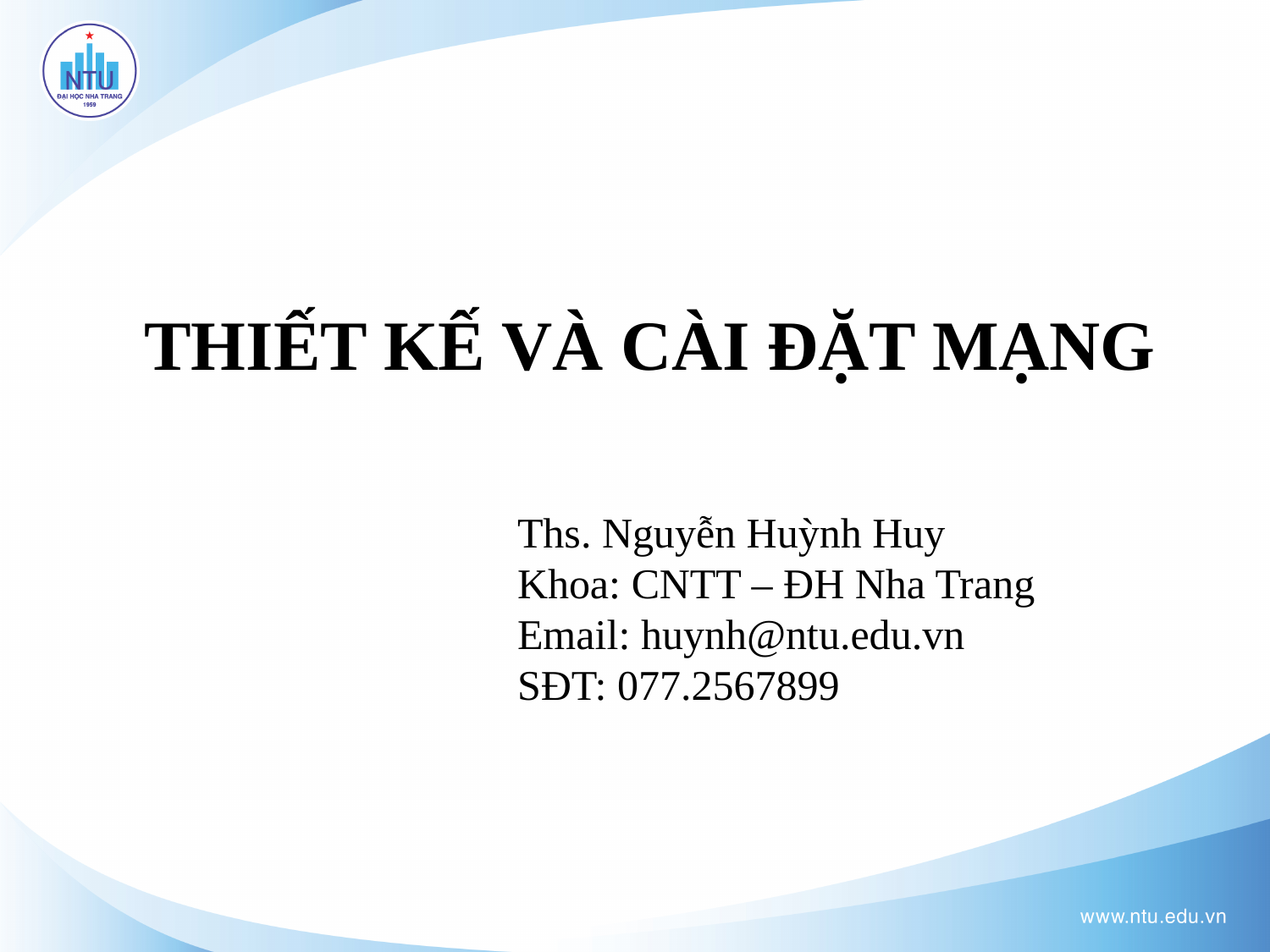

THIẾT KẾ VÀ CÀI ĐẶT MẠNG

Ths. Nguyễn Huỳnh Huy
Khoa: CNTT – ĐH Nha Trang
Email: huynh@ntu.edu.vn
SĐT: 077.2567899